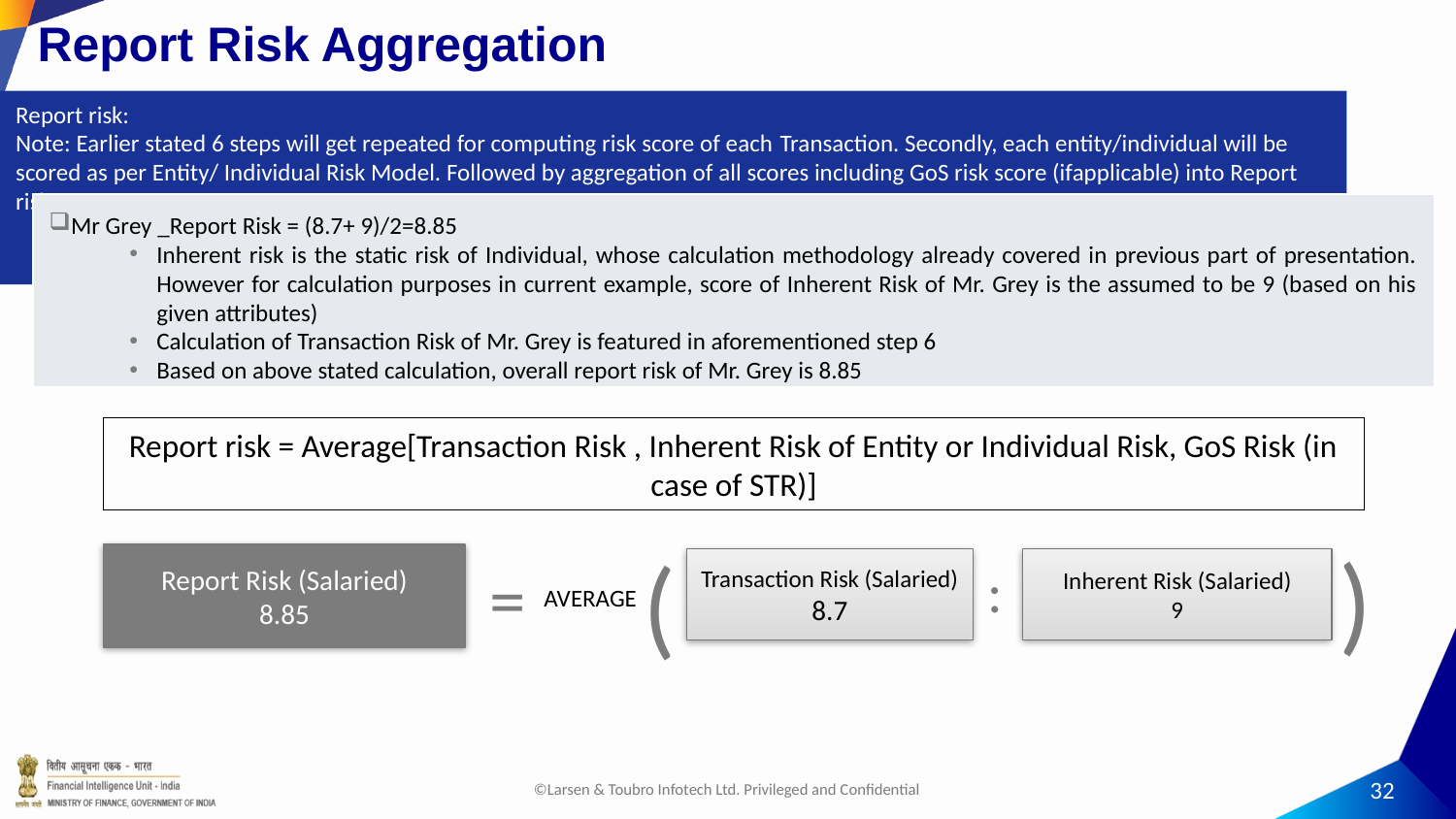

# Report Risk Aggregation
Report risk:
Note: Earlier stated 6 steps will get repeated for computing risk score of each Transaction. Secondly, each entity/individual will be scored as per Entity/ Individual Risk Model. Followed by aggregation of all scores including GoS risk score (ifapplicable) into Report risk.
Mr Grey _Report Risk = (8.7+ 9)/2=8.85
Inherent risk is the static risk of Individual, whose calculation methodology already covered in previous part of presentation. However for calculation purposes in current example, score of Inherent Risk of Mr. Grey is the assumed to be 9 (based on his given attributes)
Calculation of Transaction Risk of Mr. Grey is featured in aforementioned step 6
Based on above stated calculation, overall report risk of Mr. Grey is 8.85

Report risk = Average[Transaction Risk , Inherent Risk of Entity or Individual Risk, GoS Risk (in case of STR)]
)
(
=
:
Report Risk (Salaried)
8.85
Transaction Risk (Salaried)
8.7

Inherent Risk (Salaried)
9

AVERAGE